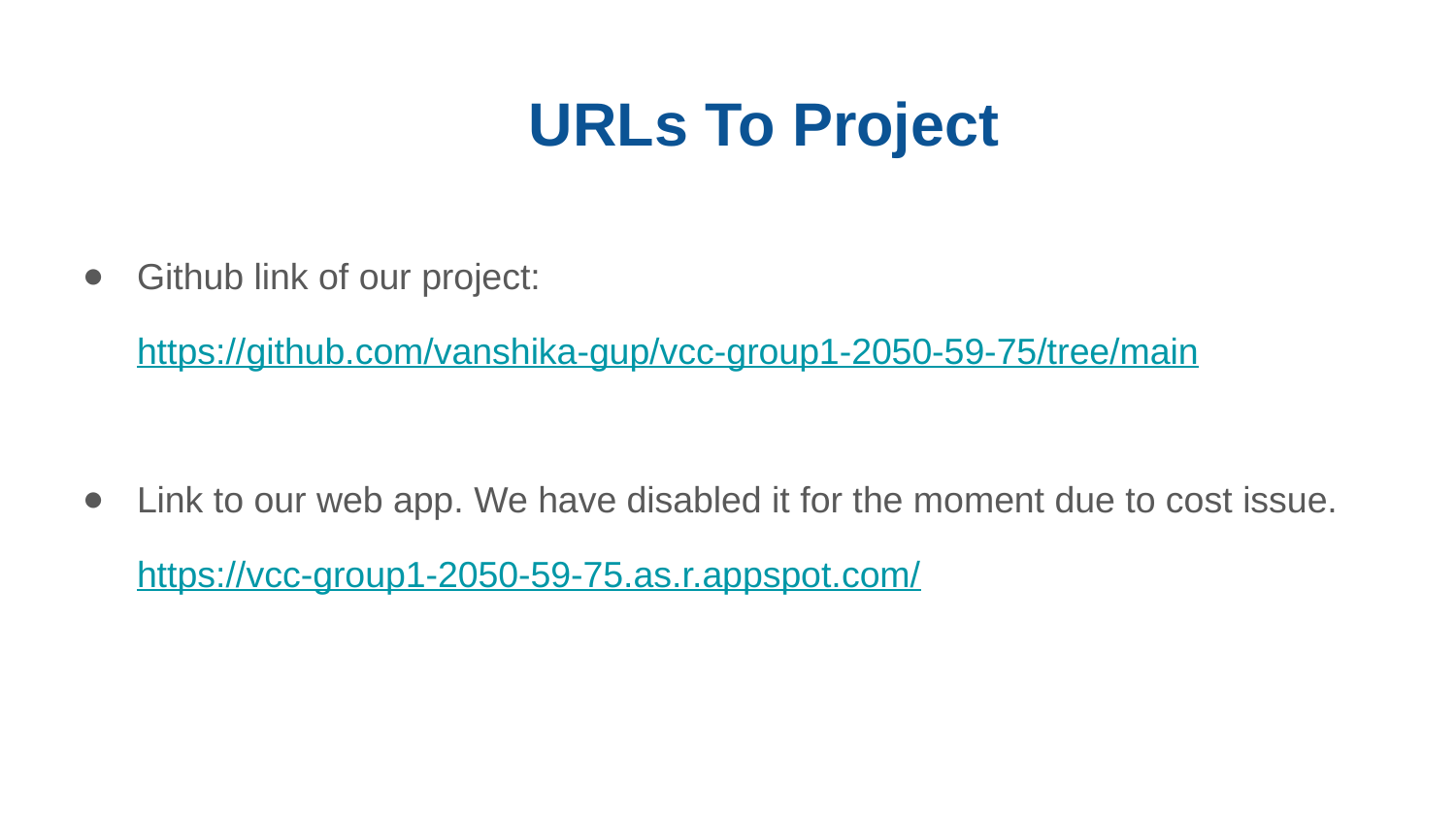

# URLs To Project
Github link of our project:
https://github.com/vanshika-gup/vcc-group1-2050-59-75/tree/main

Link to our web app. We have disabled it for the moment due to cost issue.
https://vcc-group1-2050-59-75.as.r.appspot.com/